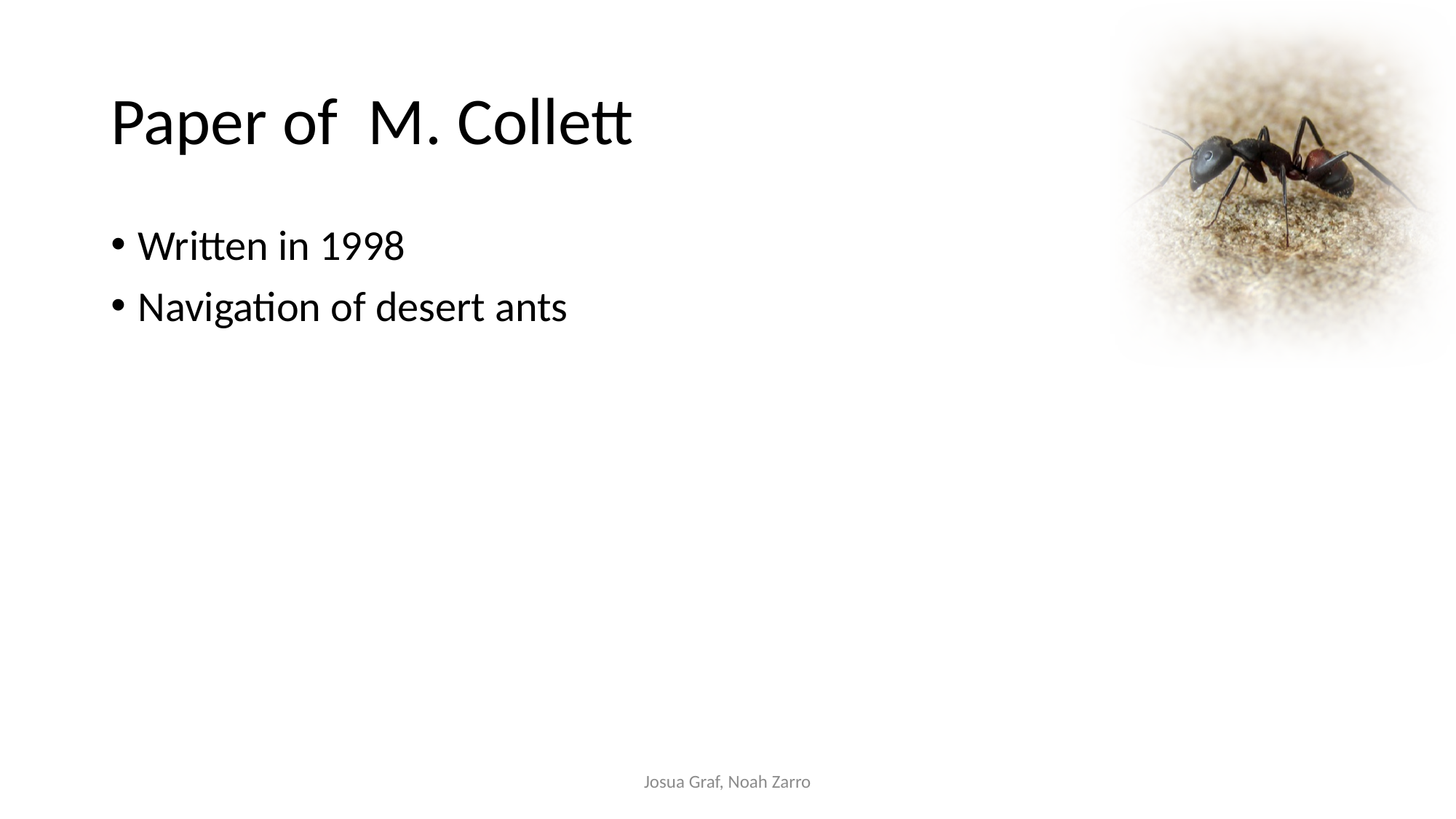

# Paper of  M. Collett
Written in 1998
Navigation of desert ants

Josua Graf, Noah Zarro